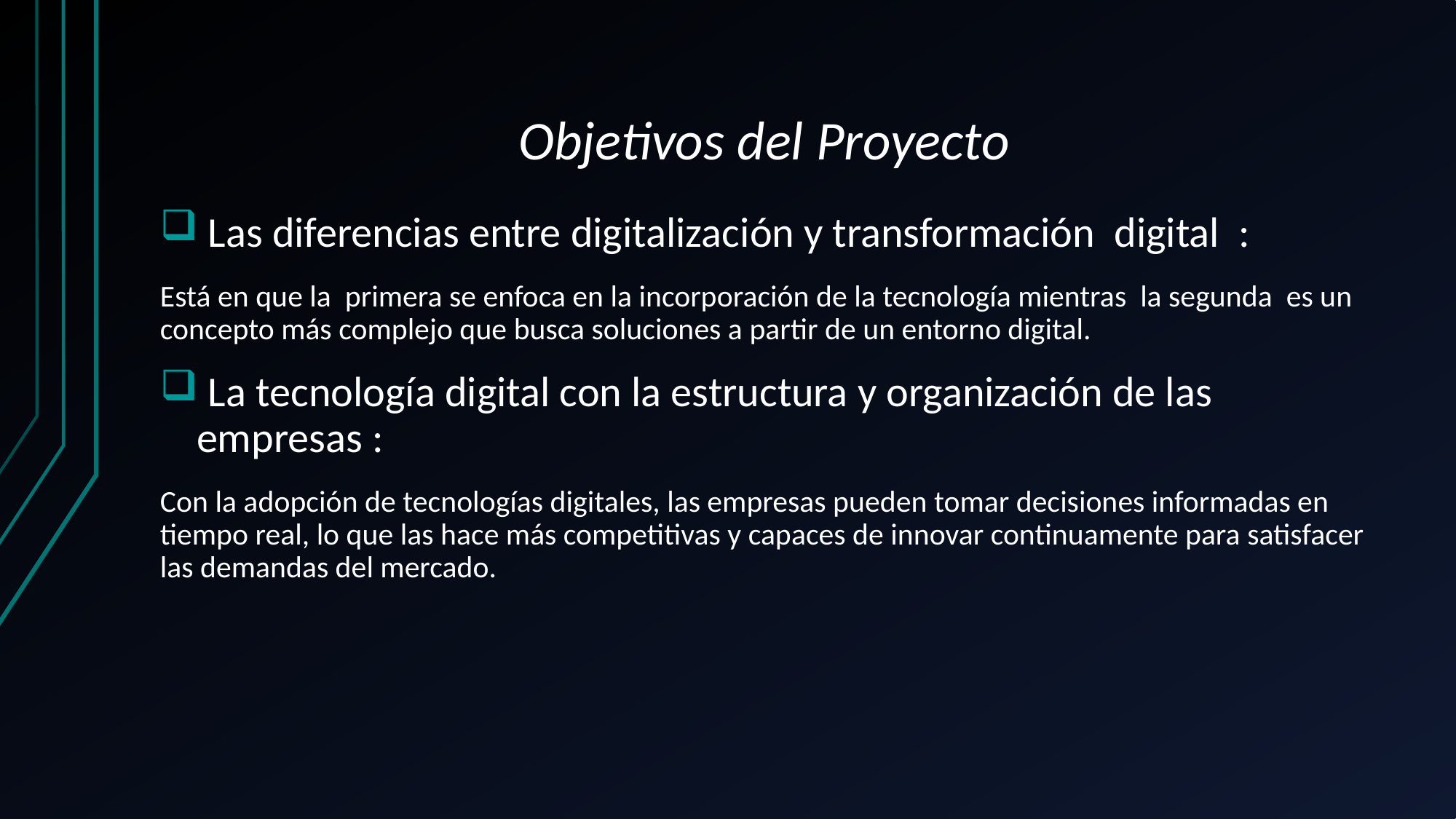

# Objetivos del Proyecto
 Las diferencias entre digitalización y transformación  digital  :
Está en que la  primera se enfoca en la incorporación de la tecnología mientras  la segunda  es un concepto más complejo que busca soluciones a partir de un entorno digital.
 La tecnología digital con la estructura y organización de las empresas :
Con la adopción de tecnologías digitales, las empresas pueden tomar decisiones informadas en tiempo real, lo que las hace más competitivas y capaces de innovar continuamente para satisfacer las demandas del mercado.